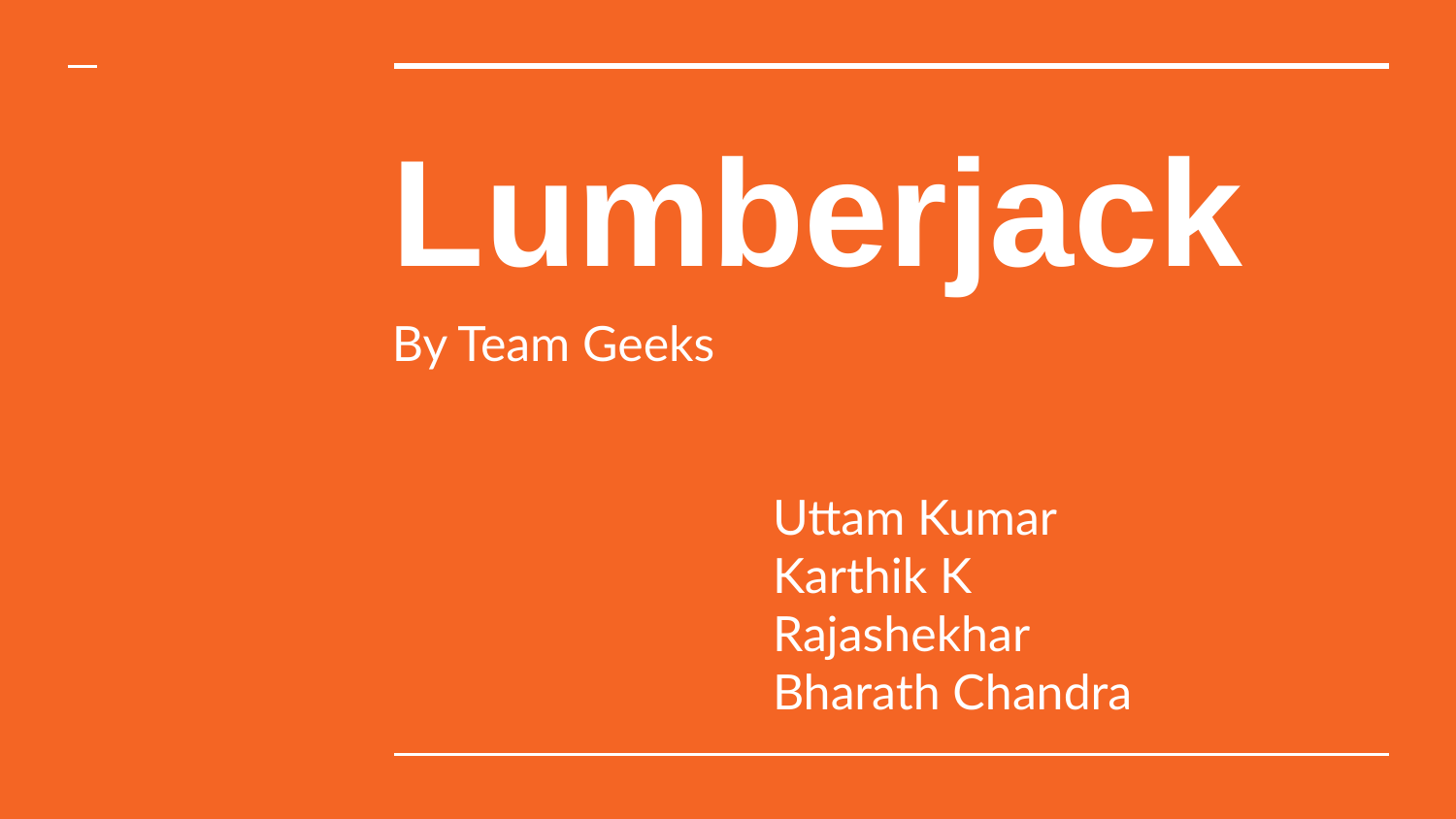

# Lumberjack
By Team Geeks
Uttam Kumar
Karthik K
Rajashekhar
Bharath Chandra